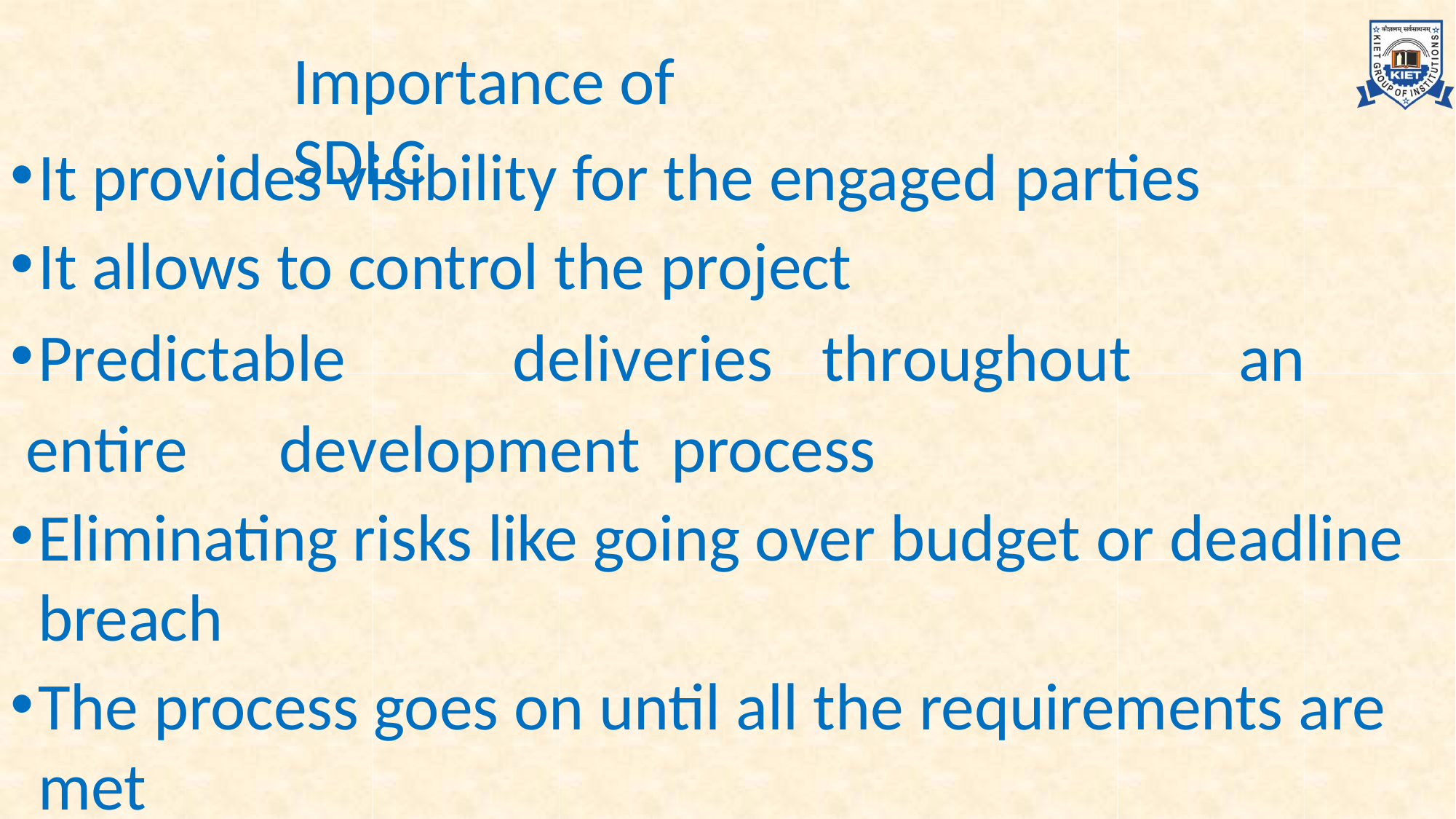

# Importance of SDLC
It provides visibility for the engaged parties
It allows to control the project
Predictable	deliveries	throughout	an
 entire	development  process
Eliminating risks like going over budget or deadline breach
The process goes on until all the requirements are met